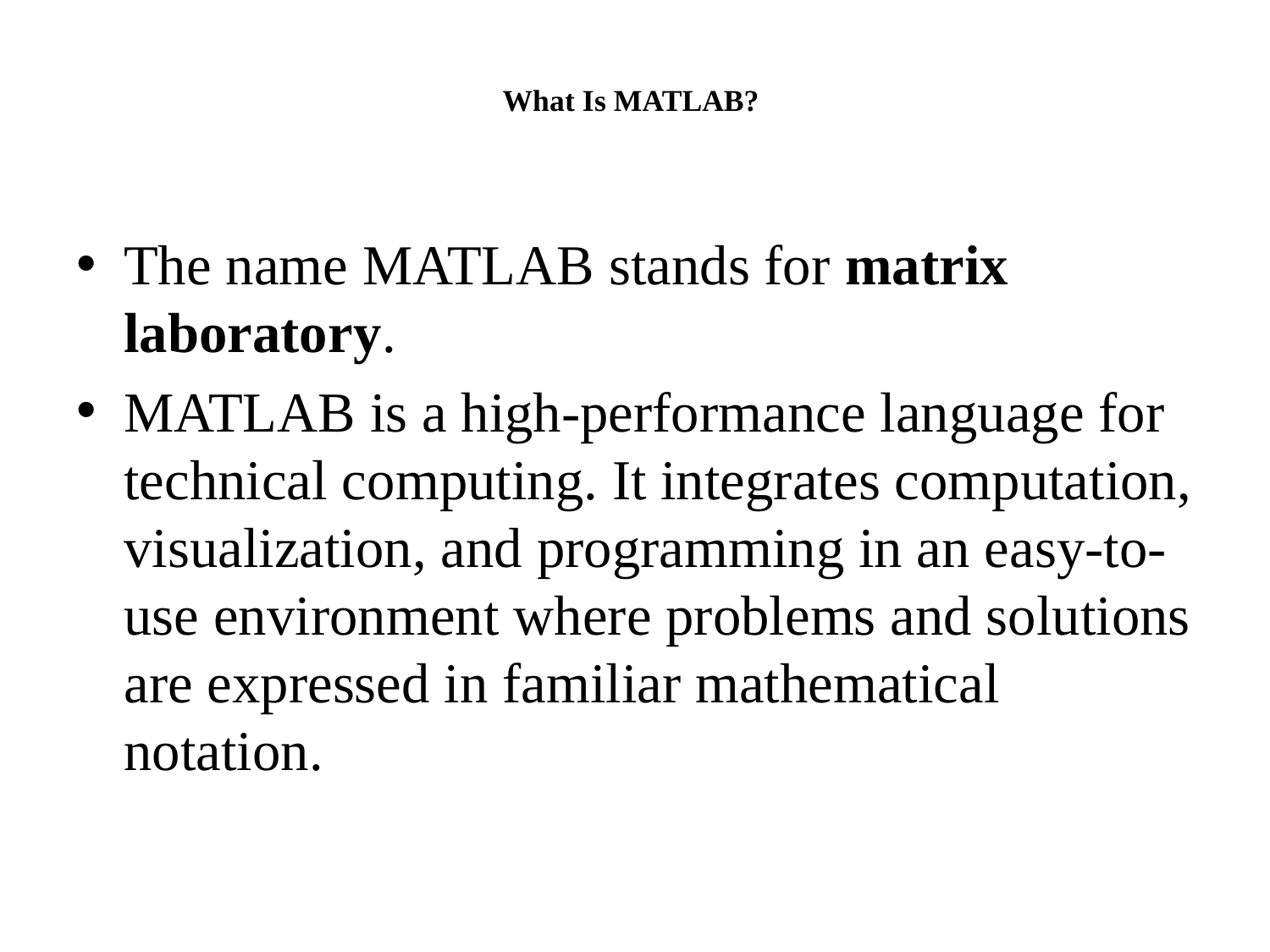

# What Is MATLAB?
The name MATLAB stands for matrix laboratory.
MATLAB is a high-performance language for technical computing. It integrates computation, visualization, and programming in an easy-to-use environment where problems and solutions are expressed in familiar mathematical notation.